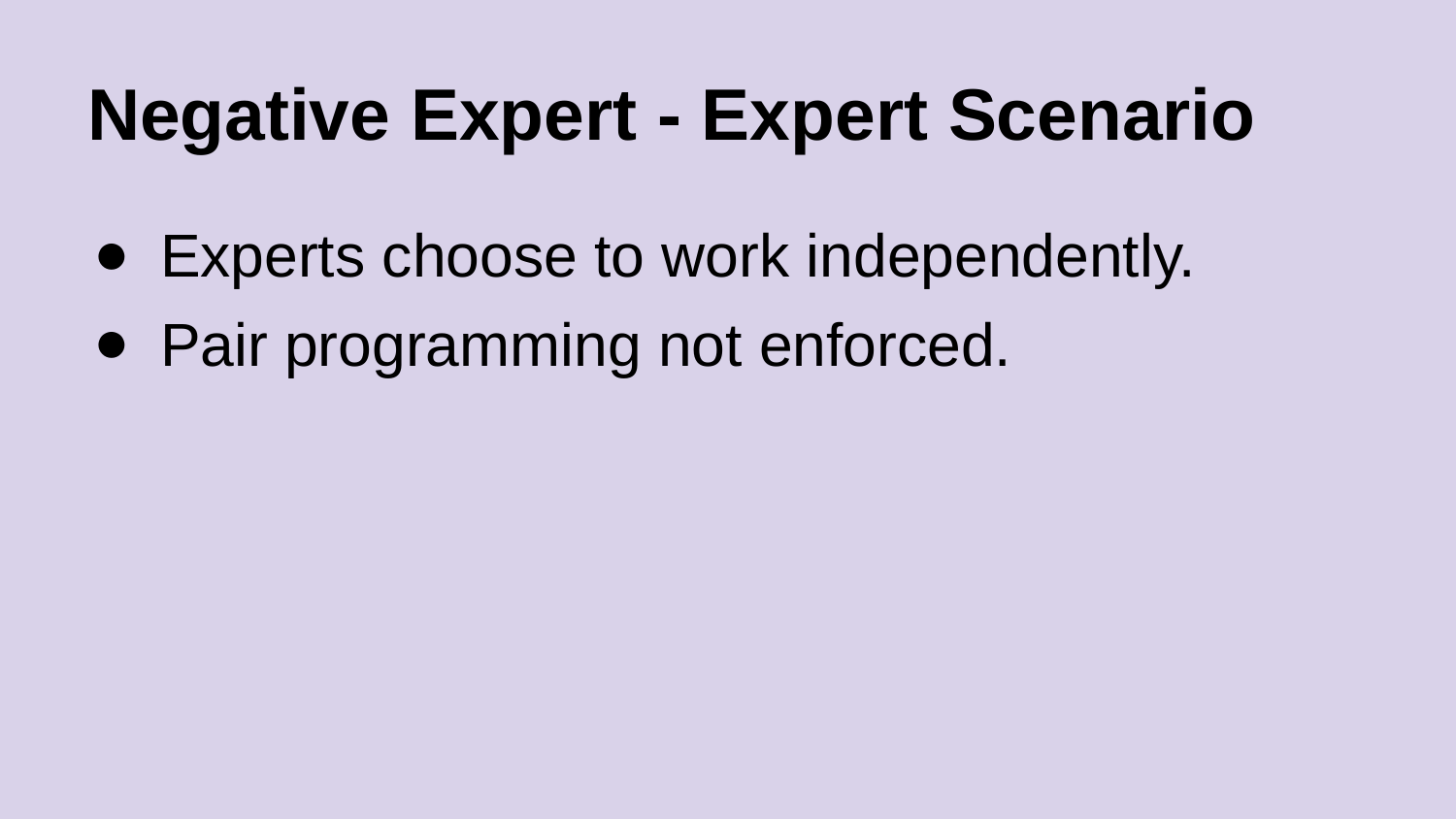

# Negative Expert - Expert Scenario
Experts choose to work independently.

Pair programming not enforced.